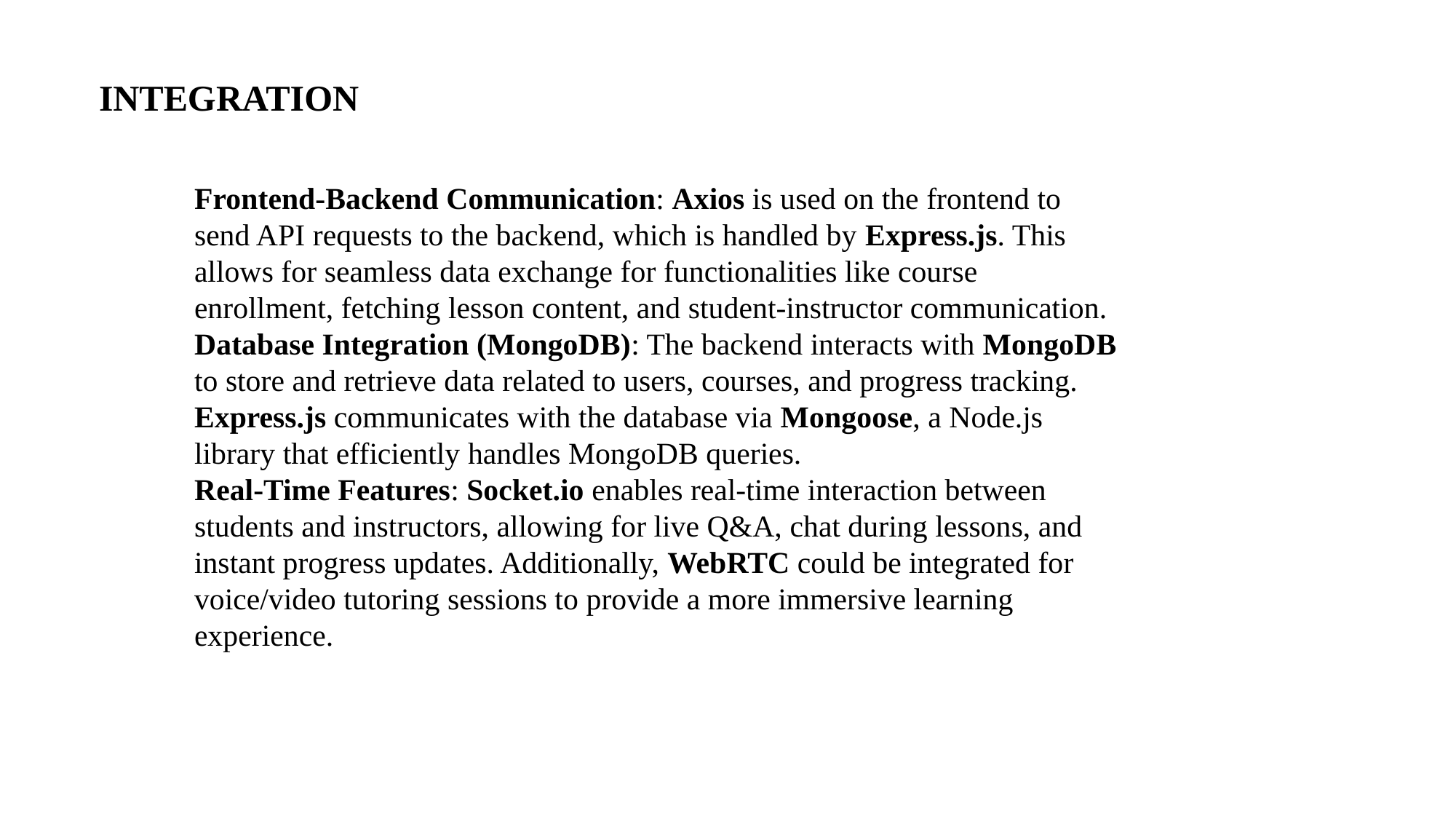

INTEGRATION
Frontend-Backend Communication: Axios is used on the frontend to send API requests to the backend, which is handled by Express.js. This allows for seamless data exchange for functionalities like course enrollment, fetching lesson content, and student-instructor communication.
Database Integration (MongoDB): The backend interacts with MongoDB to store and retrieve data related to users, courses, and progress tracking. Express.js communicates with the database via Mongoose, a Node.js library that efficiently handles MongoDB queries.
Real-Time Features: Socket.io enables real-time interaction between students and instructors, allowing for live Q&A, chat during lessons, and instant progress updates. Additionally, WebRTC could be integrated for voice/video tutoring sessions to provide a more immersive learning experience.